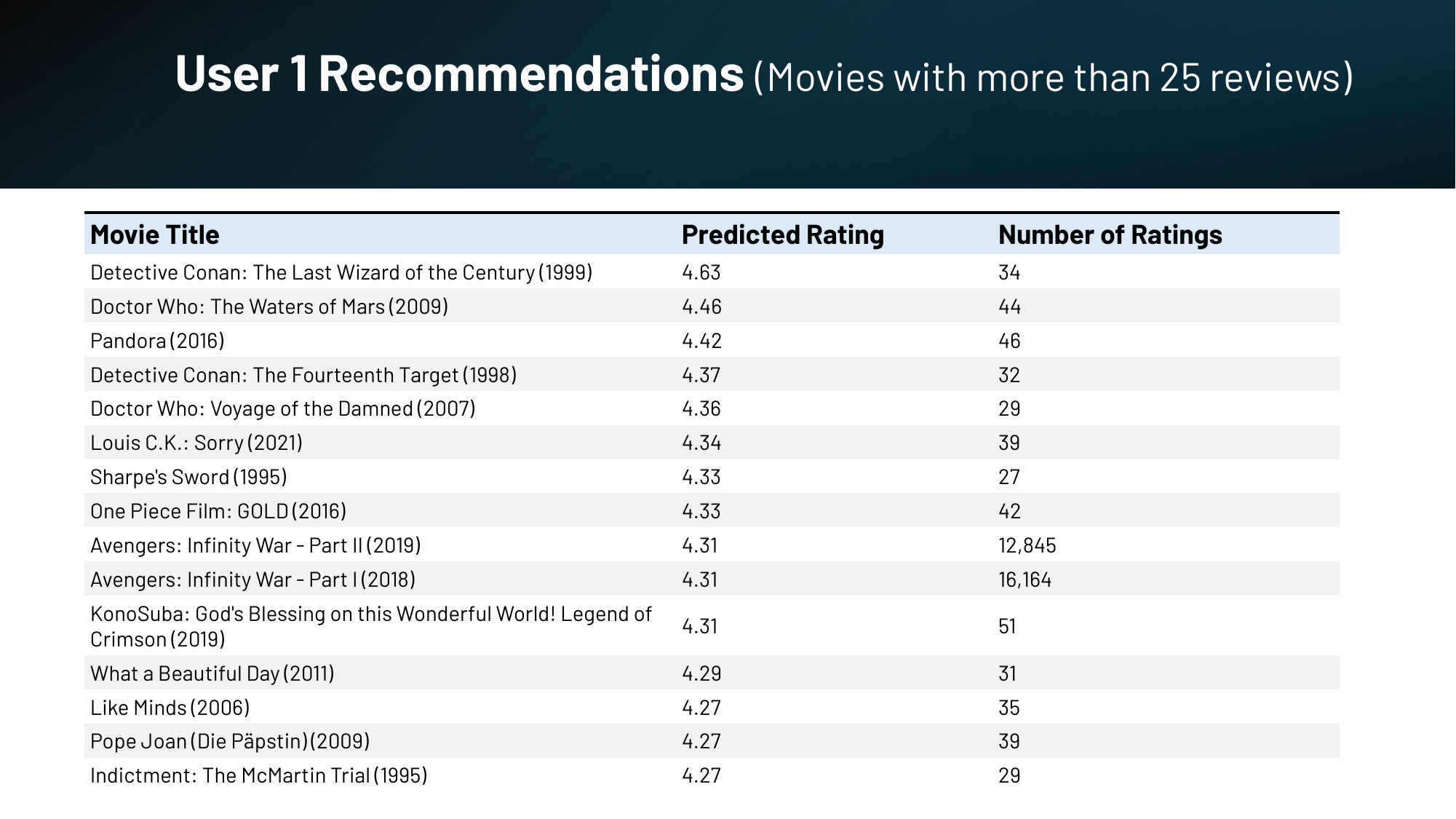

# User 1 Recommendations (Movies with more than 25 reviews)

| Movie Title | Predicted Rating | Number of Ratings |
| --- | --- | --- |
| Detective Conan: The Last Wizard of the Century (1999) | 4.63 | 34 |
| Doctor Who: The Waters of Mars (2009) | 4.46 | 44 |
| Pandora (2016) | 4.42 | 46 |
| Detective Conan: The Fourteenth Target (1998) | 4.37 | 32 |
| Doctor Who: Voyage of the Damned (2007) | 4.36 | 29 |
| Louis C.K.: Sorry (2021) | 4.34 | 39 |
| Sharpe's Sword (1995) | 4.33 | 27 |
| One Piece Film: GOLD (2016) | 4.33 | 42 |
| Avengers: Infinity War - Part II (2019) | 4.31 | 12,845 |
| Avengers: Infinity War - Part I (2018) | 4.31 | 16,164 |
| KonoSuba: God's Blessing on this Wonderful World! Legend of Crimson (2019) | 4.31 | 51 |
| What a Beautiful Day (2011) | 4.29 | 31 |
| Like Minds (2006) | 4.27 | 35 |
| Pope Joan (Die Päpstin) (2009) | 4.27 | 39 |
| Indictment: The McMartin Trial (1995) | 4.27 | 29 |